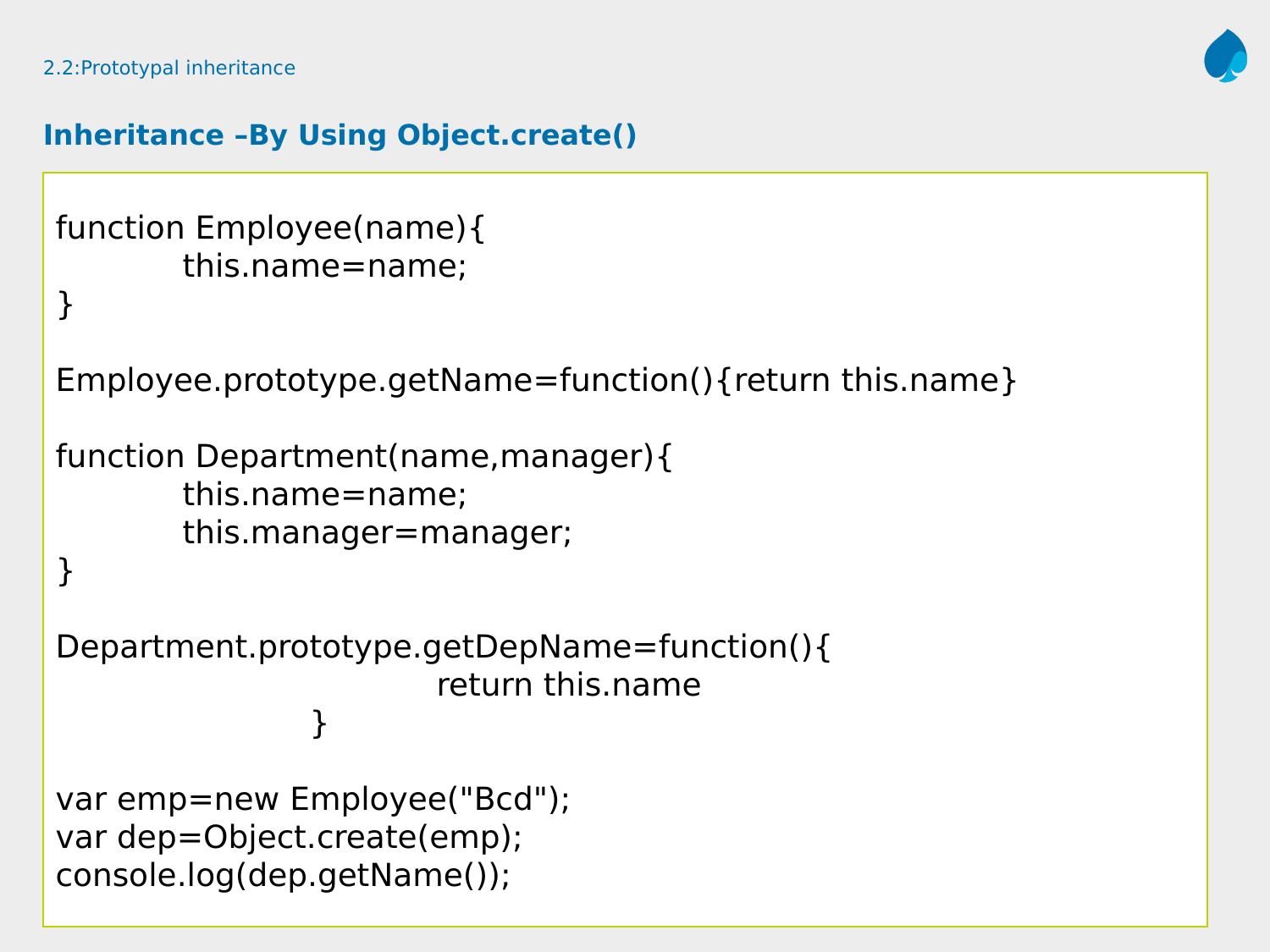

# 2.2:Prototypal inheritance Inheritance –By Using Object.create()
function Employee(name){
	this.name=name;
}

Employee.prototype.getName=function(){return this.name}

function Department(name,manager){
	this.name=name;
	this.manager=manager;
}

Department.prototype.getDepName=function(){
			return this.name
		}

var emp=new Employee("Bcd");
var dep=Object.create(emp);
console.log(dep.getName());